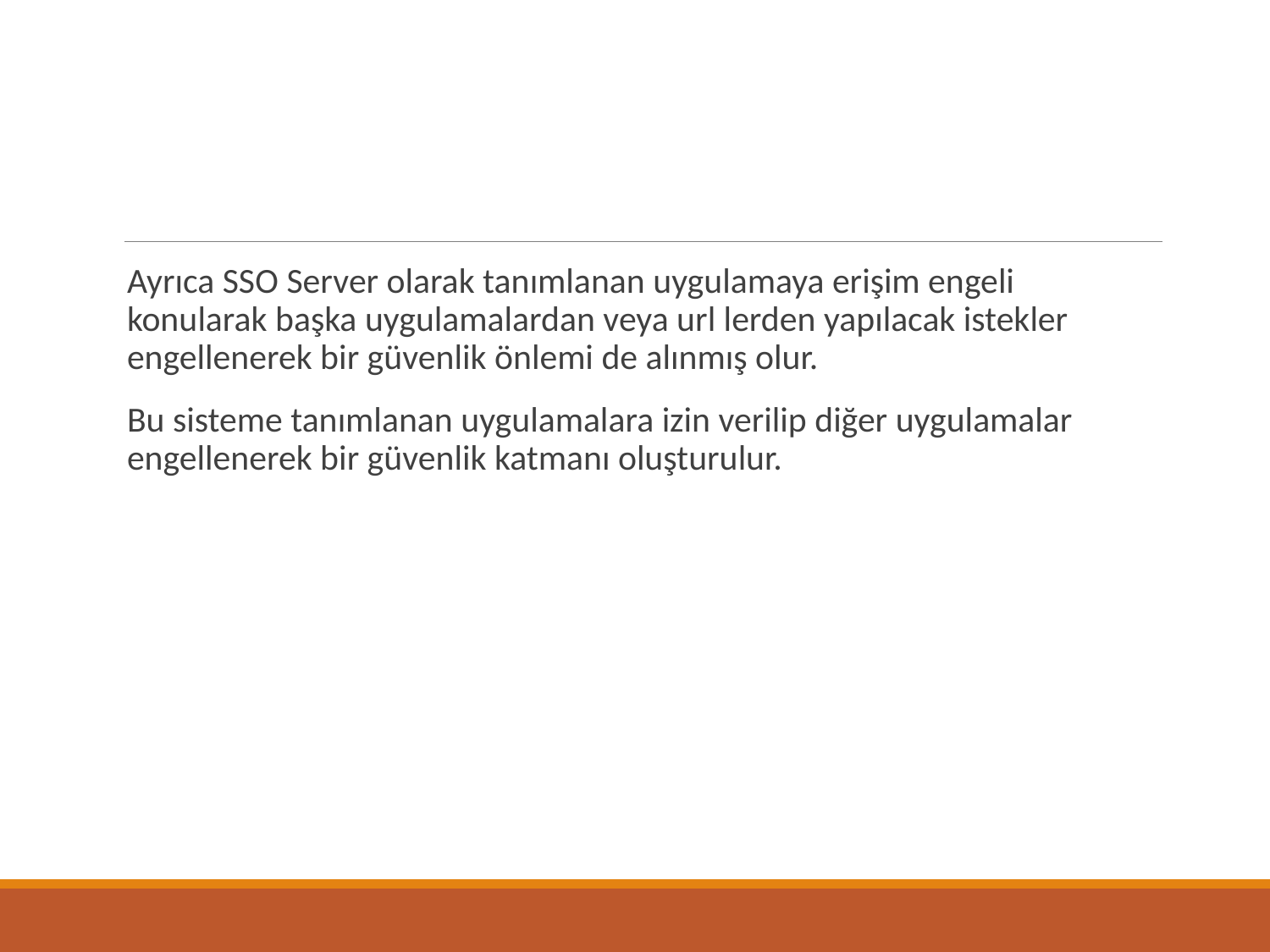

#
Ayrıca SSO Server olarak tanımlanan uygulamaya erişim engeli konularak başka uygulamalardan veya url lerden yapılacak istekler engellenerek bir güvenlik önlemi de alınmış olur.
Bu sisteme tanımlanan uygulamalara izin verilip diğer uygulamalar engellenerek bir güvenlik katmanı oluşturulur.